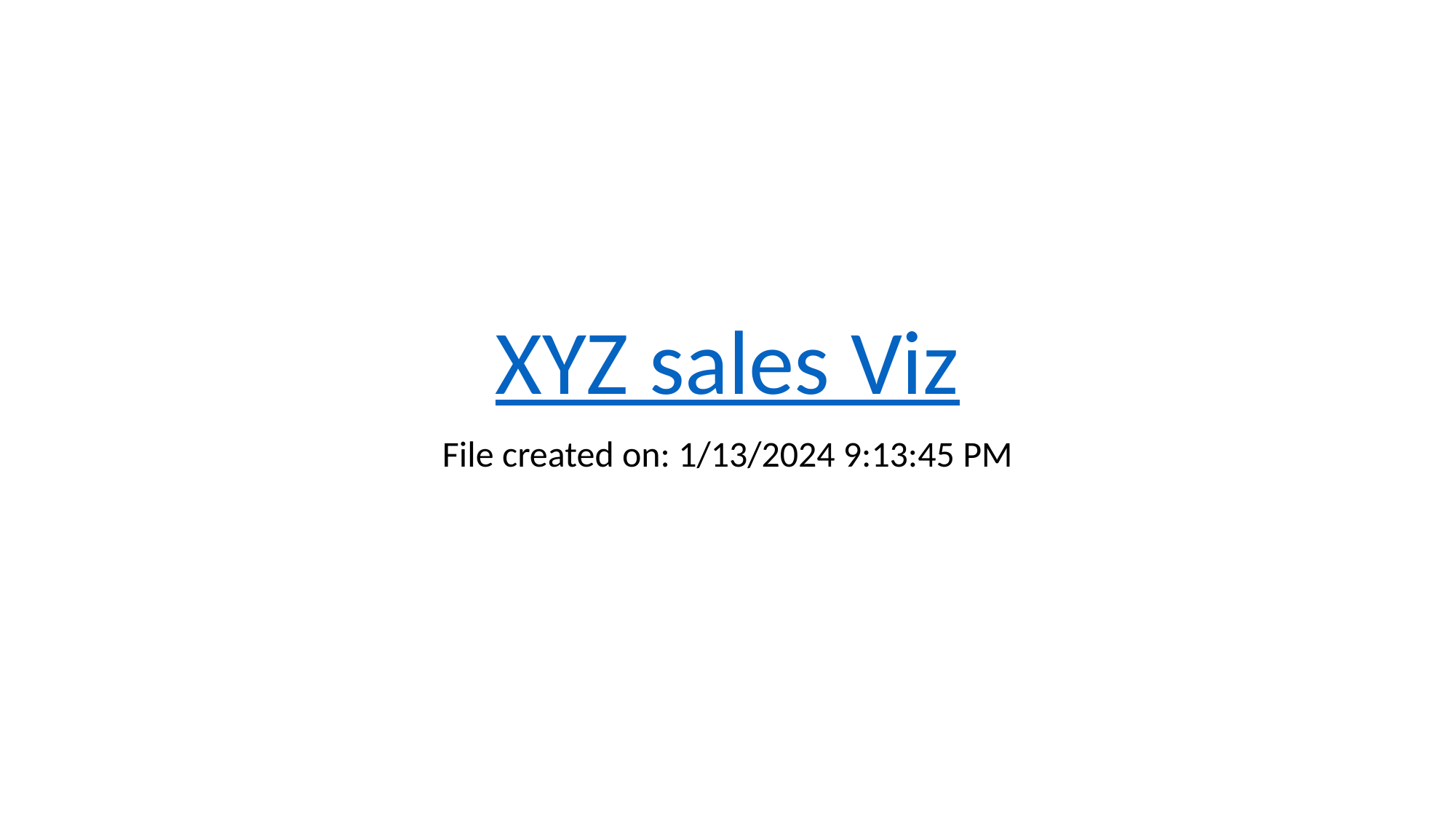

# XYZ sales Viz
File created on: 1/13/2024 9:13:45 PM